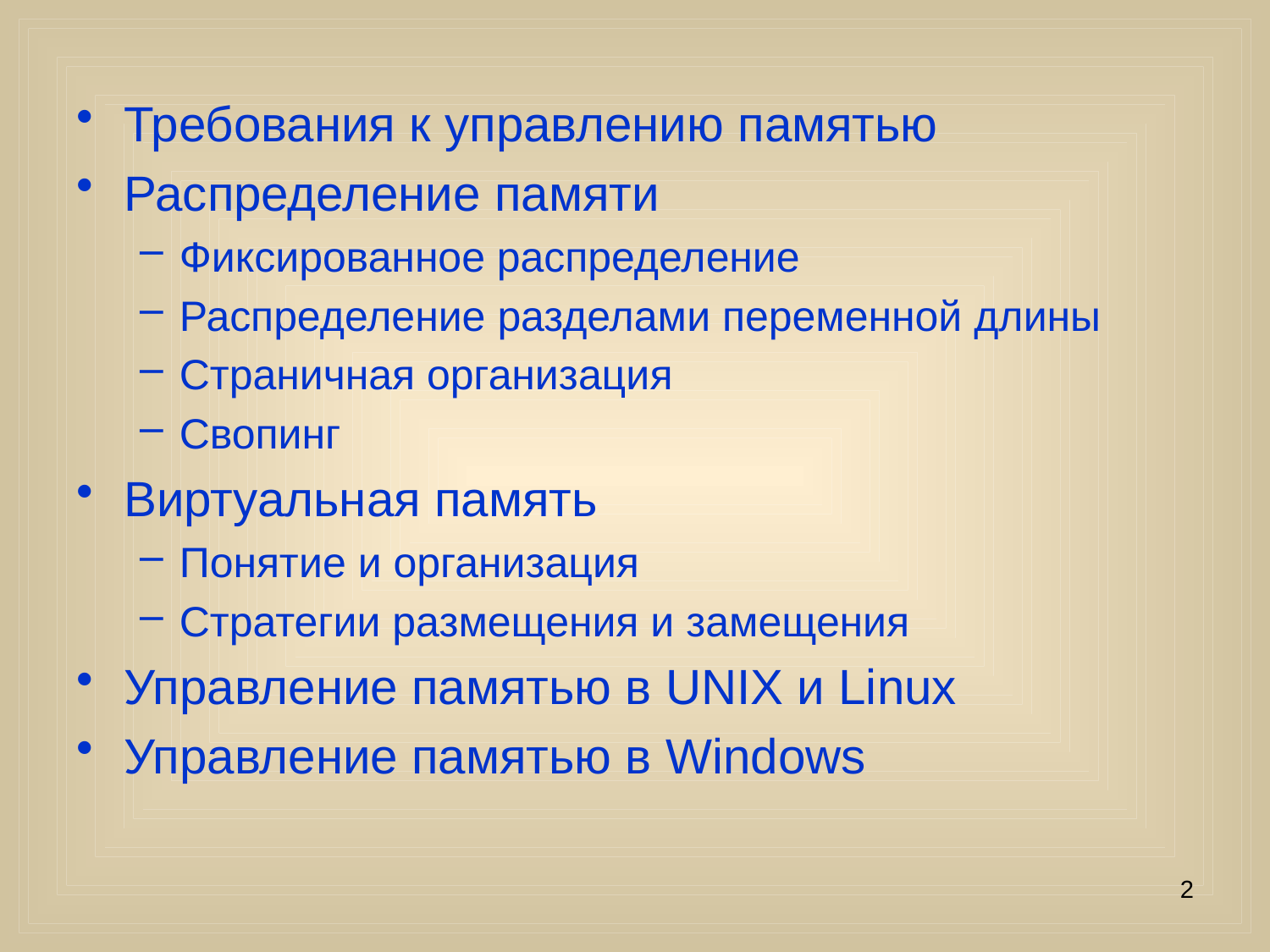

#
Требования к управлению памятью
Распределение памяти
Фиксированное распределение
Распределение разделами переменной длины
Страничная организация
Свопинг
Виртуальная память
Понятие и организация
Стратегии размещения и замещения
Управление памятью в UNIX и Linux
Управление памятью в Windows
2